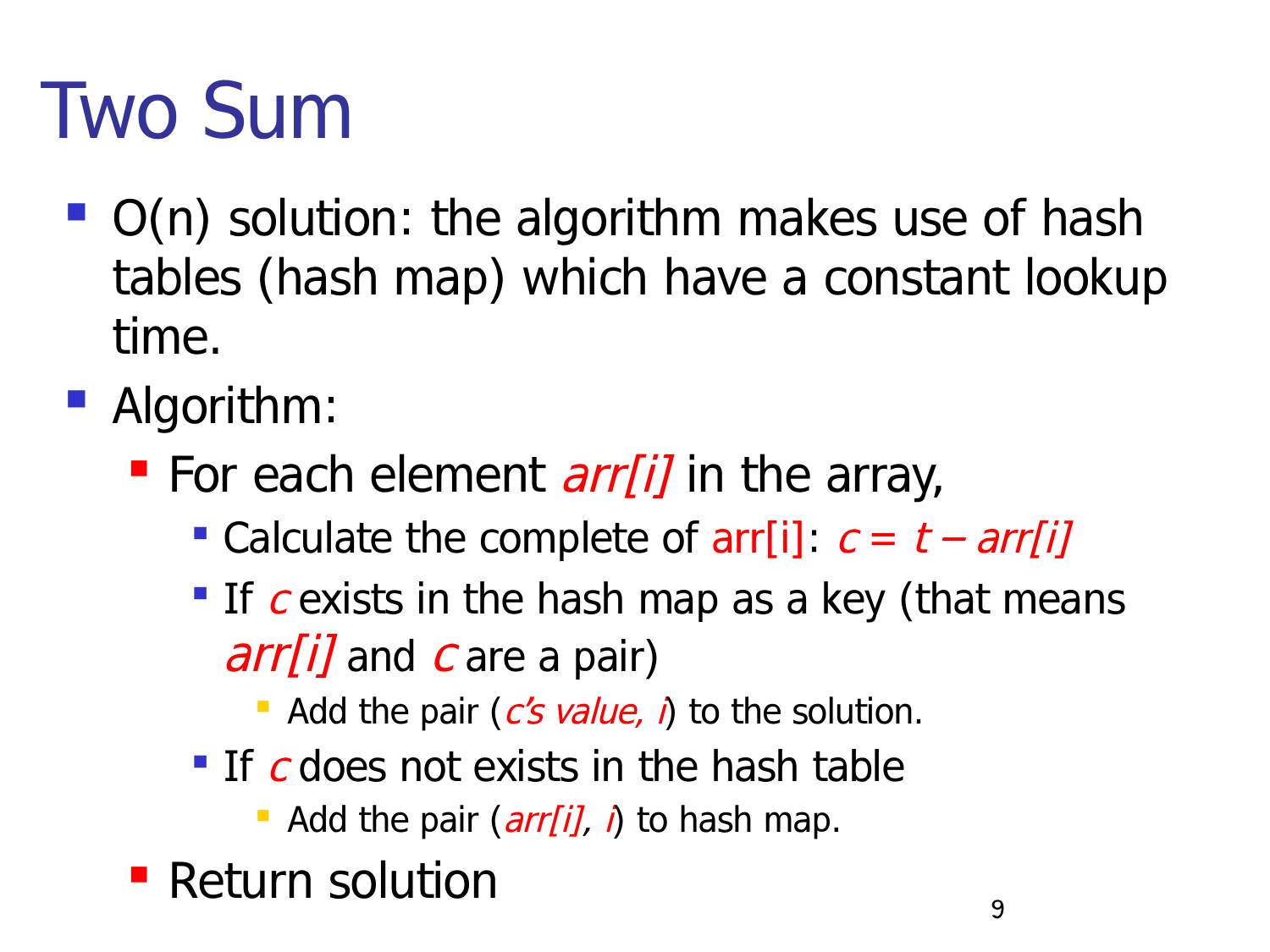

# Two Sum
O(n) solution: the algorithm makes use of hash tables (hash map) which have a constant lookup time.
Algorithm:
For each element arr[i] in the array,
Calculate the complete of arr[i]: c = t – arr[i]
If c exists in the hash map as a key (that means arr[i] and c are a pair)
Add the pair (c’s value, i) to the solution.
If c does not exists in the hash table
Add the pair (arr[i], i) to hash map.
Return solution

9